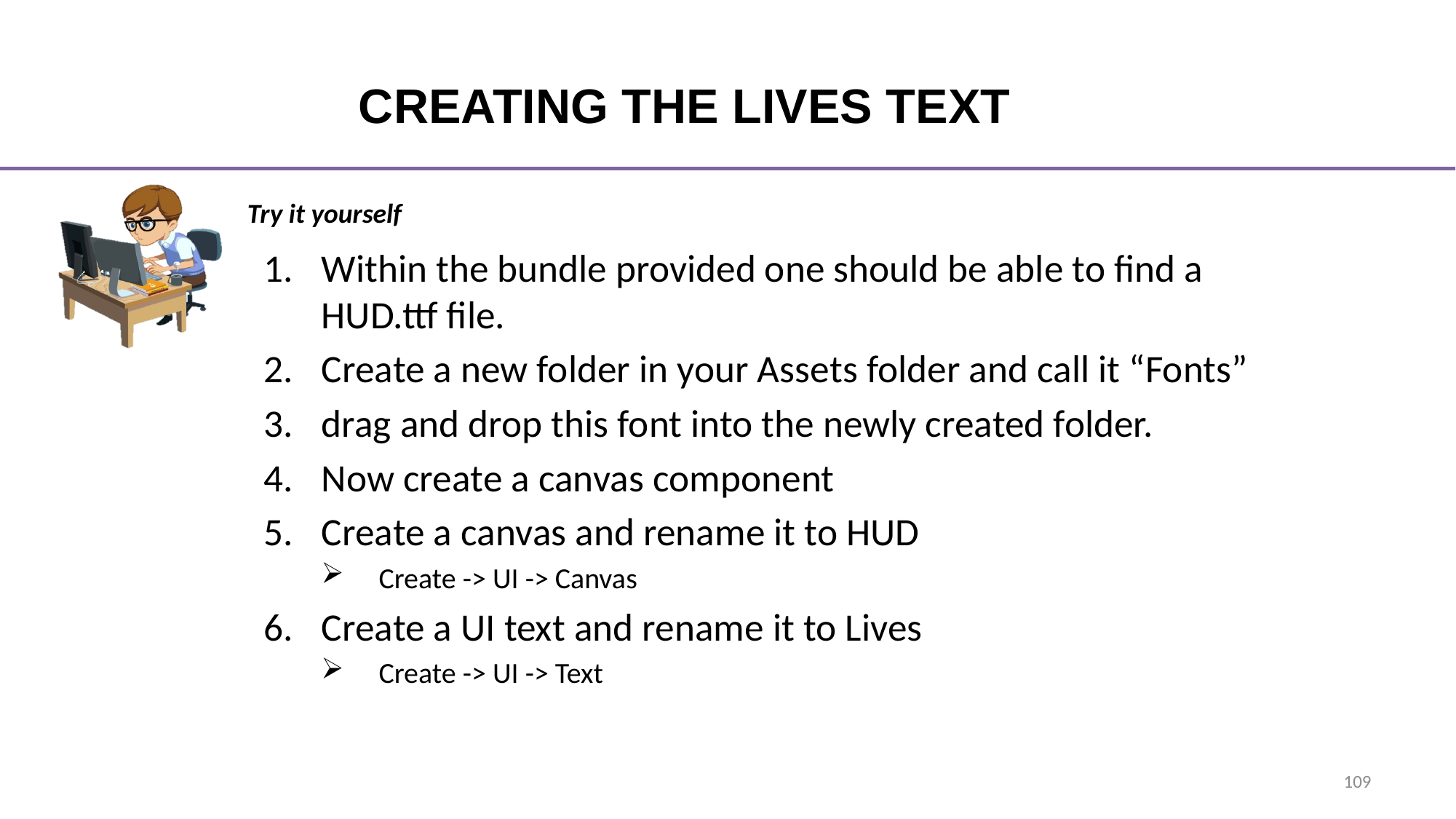

# Creating the Lives text
Within the bundle provided one should be able to find a HUD.ttf file.
Create a new folder in your Assets folder and call it “Fonts”
drag and drop this font into the newly created folder.
Now create a canvas component
Create a canvas and rename it to HUD
Create -> UI -> Canvas
Create a UI text and rename it to Lives
Create -> UI -> Text

109